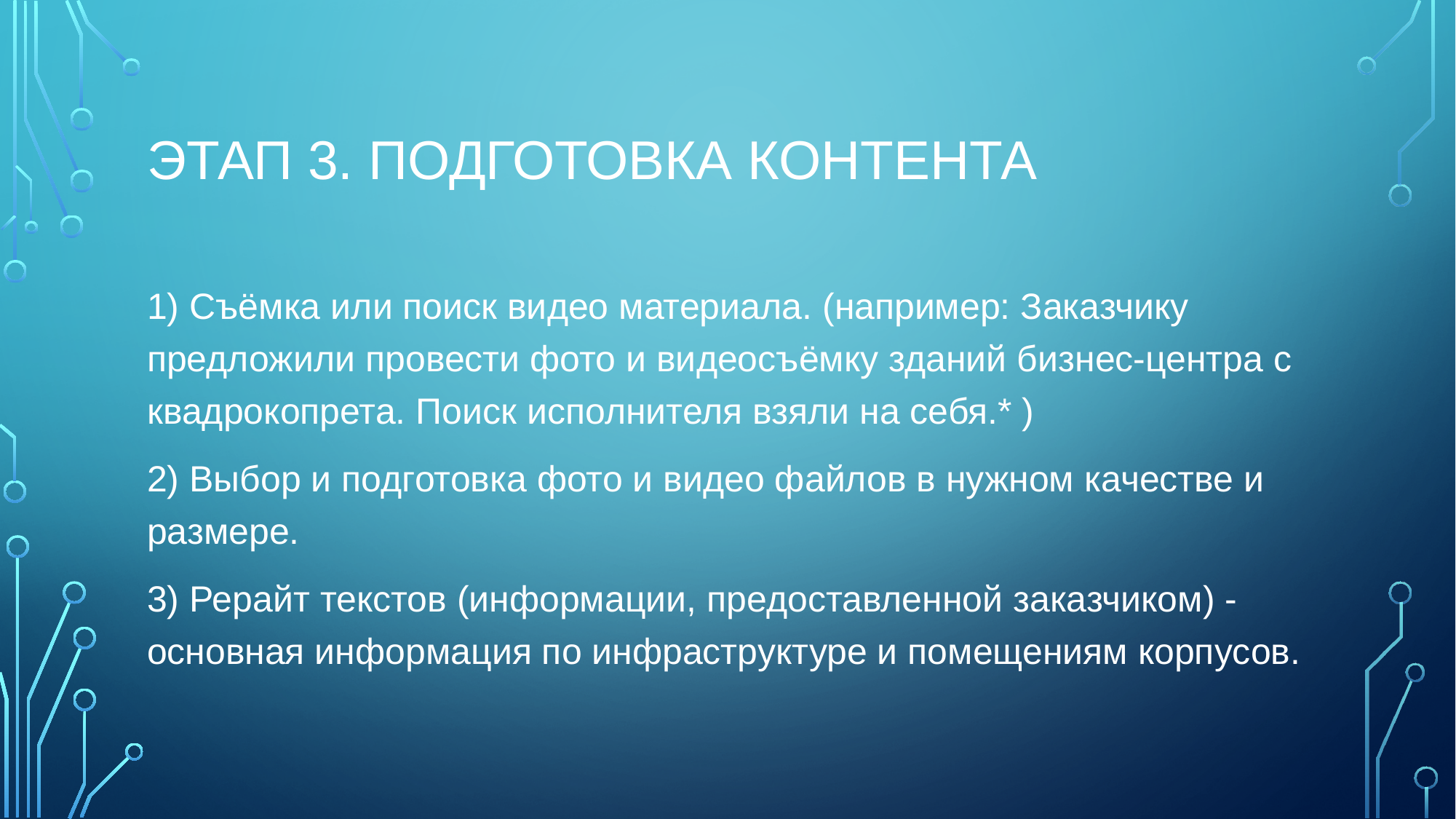

# Этап 3. Подготовка контента
1) Съёмка или поиск видео материала. (например: Заказчику предложили провести фото и видеосъёмку зданий бизнес-центра с квадрокопрета. Поиск исполнителя взяли на себя.* )
2) Выбор и подготовка фото и видео файлов в нужном качестве и размере.
3) Рерайт текстов (информации, предоставленной заказчиком) - основная информация по инфраструктуре и помещениям корпусов.